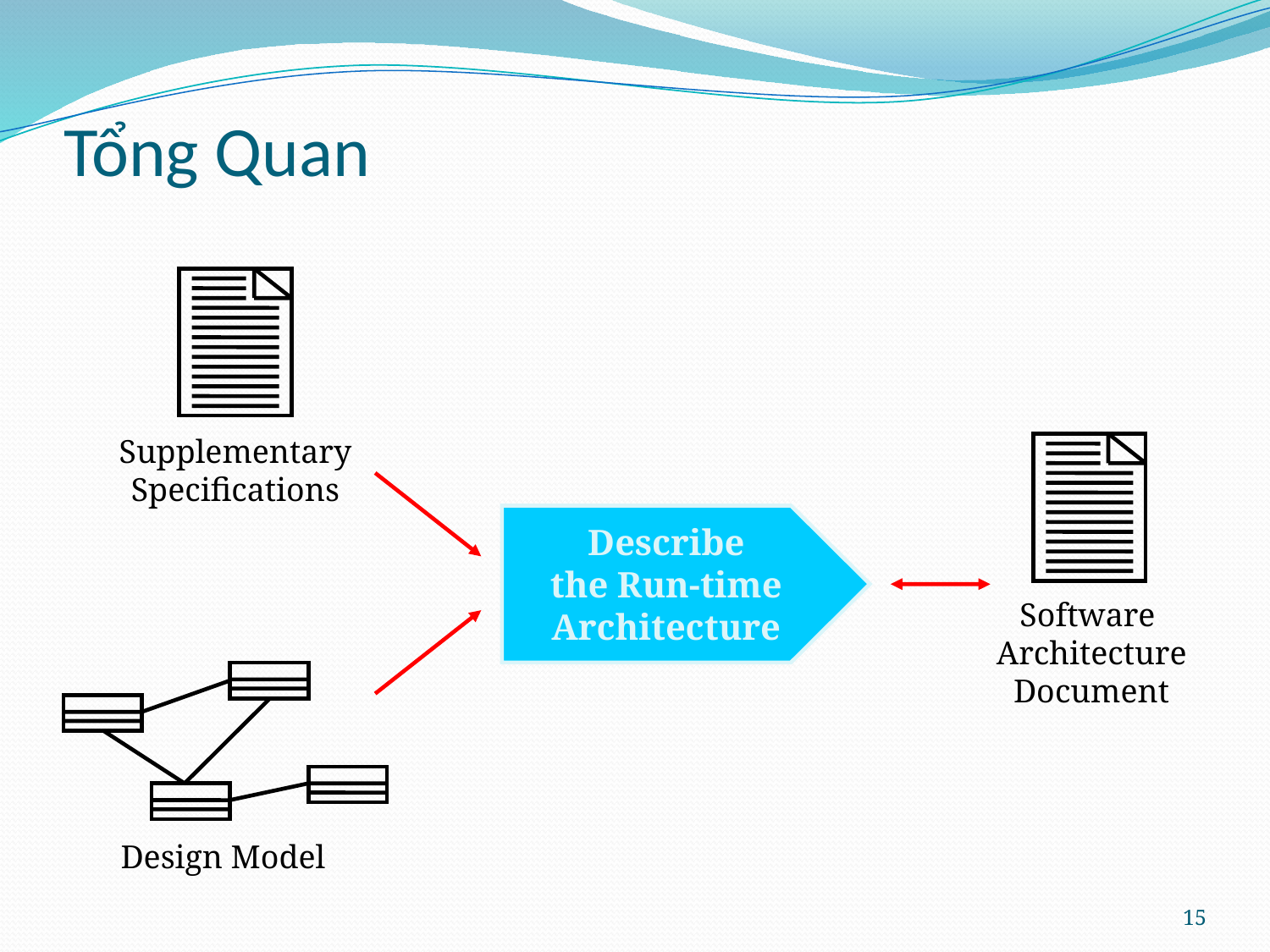

# Tổng Quan

Supplementary
Specifications

Software
Architecture
Document

Describe
the Run-time
Architecture

Design Model
15